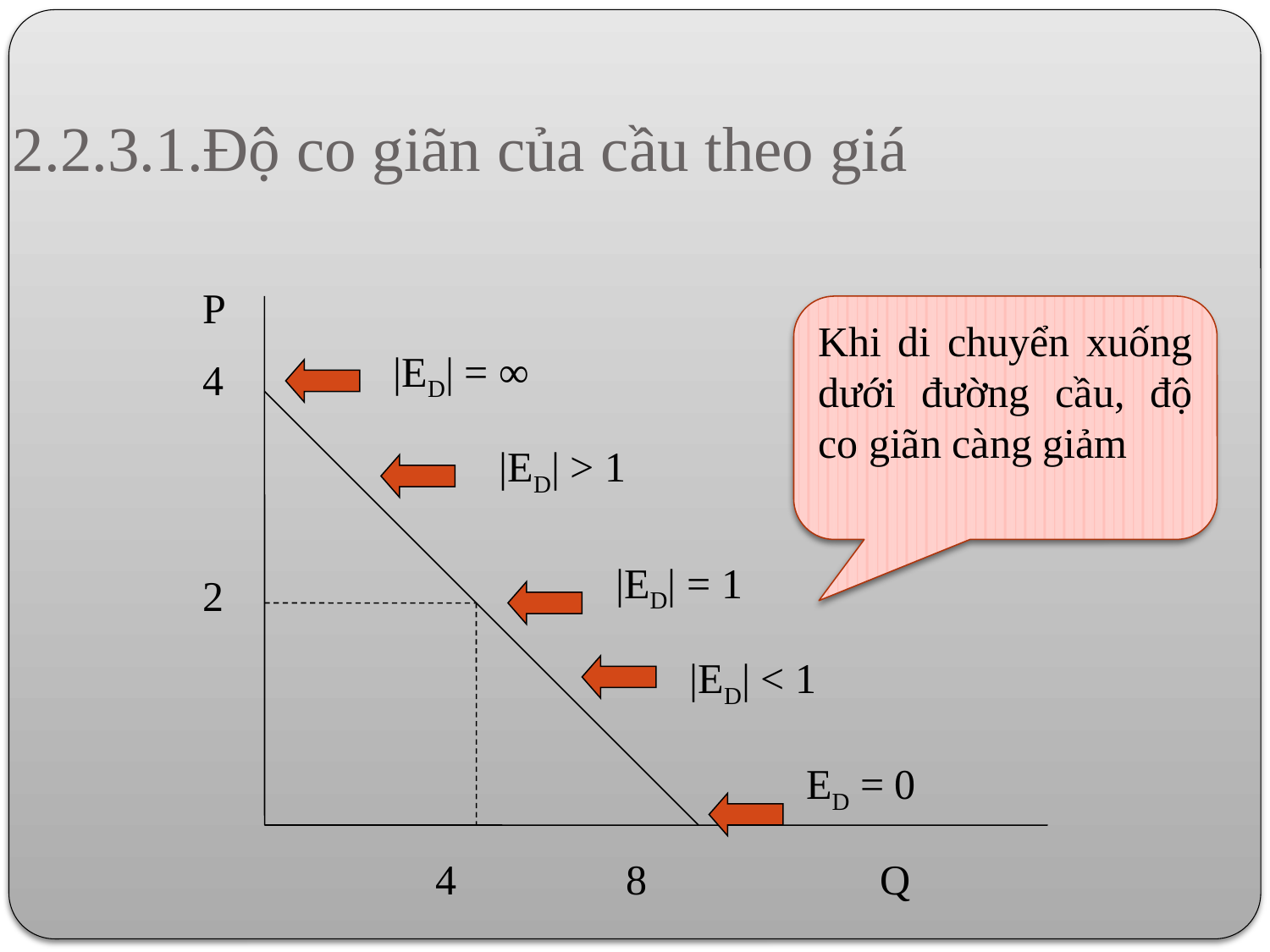

2.2.3.1.Độ co giãn của cầu theo giá
P
4

2

Khi di chuyển xuống dưới đường cầu, độ co giãn càng giảm
|ED| = ∞

|ED| > 1

|ED| = 1

|ED| < 1

ED = 0

          4                8                      Q